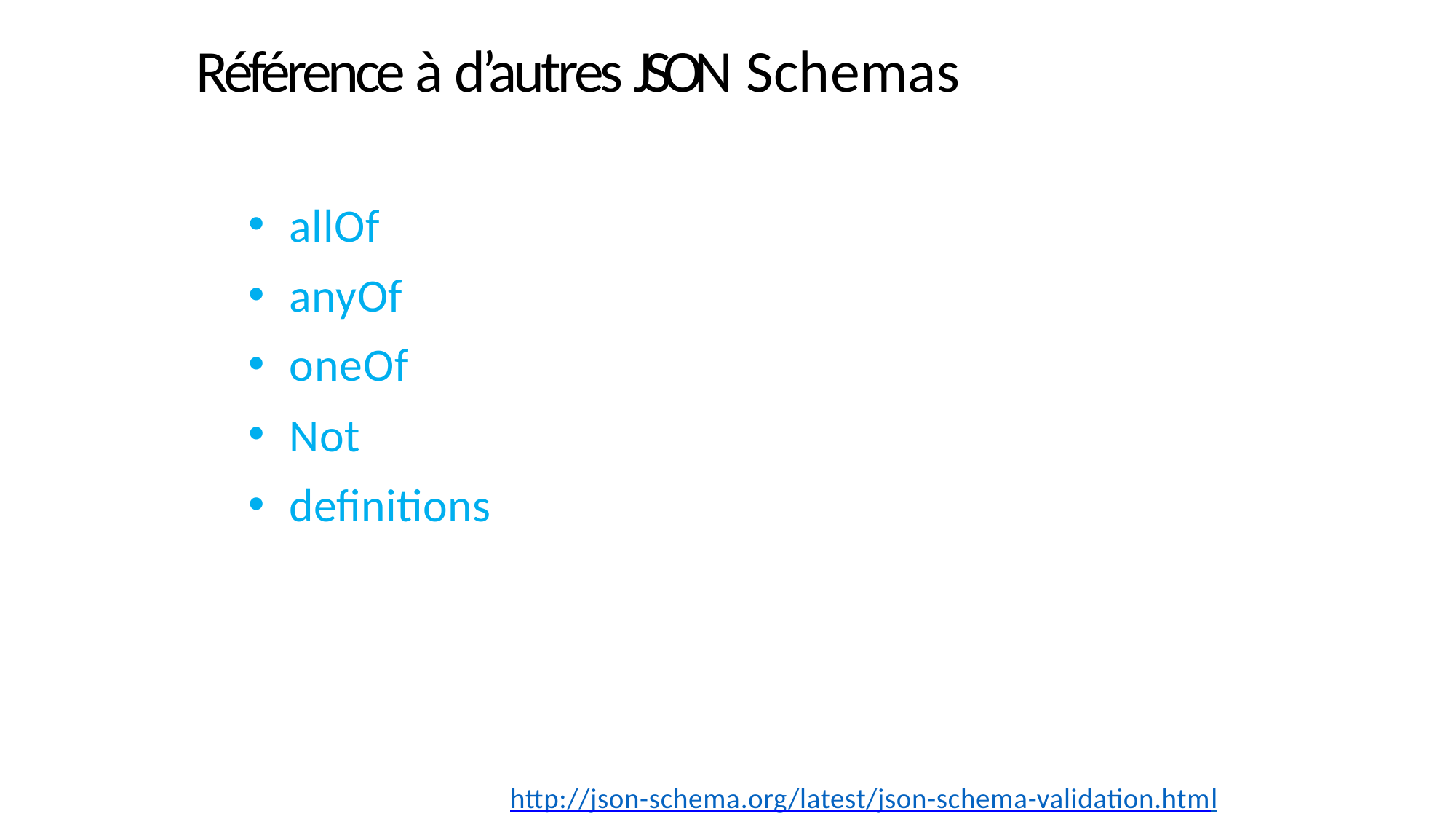

# Référence à d’autres JSON Schemas
allOf
anyOf
oneOf
Not
definitions
http://json-schema.org/latest/json-schema-validation.html